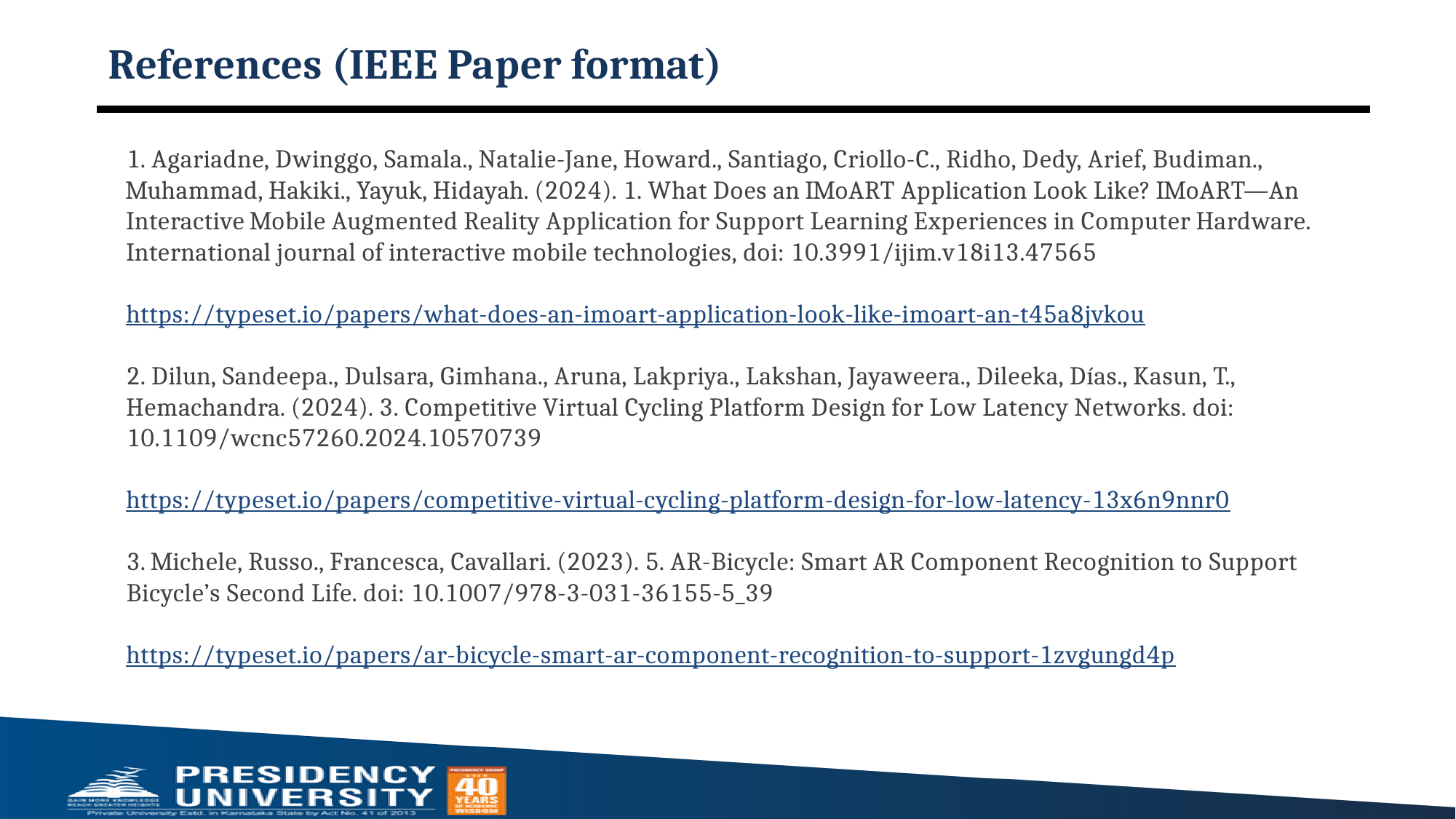

# References (IEEE Paper format)
1. Agariadne, Dwinggo, Samala., Natalie-Jane, Howard., Santiago, Criollo-C., Ridho, Dedy, Arief, Budiman., Muhammad, Hakiki., Yayuk, Hidayah. (2024). 1. What Does an IMoART Application Look Like? IMoART—An Interactive Mobile Augmented Reality Application for Support Learning Experiences in Computer Hardware. International journal of interactive mobile technologies, doi: 10.3991/ijim.v18i13.47565

https://typeset.io/papers/what-does-an-imoart-application-look-like-imoart-an-t45a8jvkou

2. Dilun, Sandeepa., Dulsara, Gimhana., Aruna, Lakpriya., Lakshan, Jayaweera., Dileeka, Días., Kasun, T., Hemachandra. (2024). 3. Competitive Virtual Cycling Platform Design for Low Latency Networks. doi: 10.1109/wcnc57260.2024.10570739

https://typeset.io/papers/competitive-virtual-cycling-platform-design-for-low-latency-13x6n9nnr0

3. Michele, Russo., Francesca, Cavallari. (2023). 5. AR-Bicycle: Smart AR Component Recognition to Support Bicycle’s Second Life. doi: 10.1007/978-3-031-36155-5_39

https://typeset.io/papers/ar-bicycle-smart-ar-component-recognition-to-support-1zvgungd4p